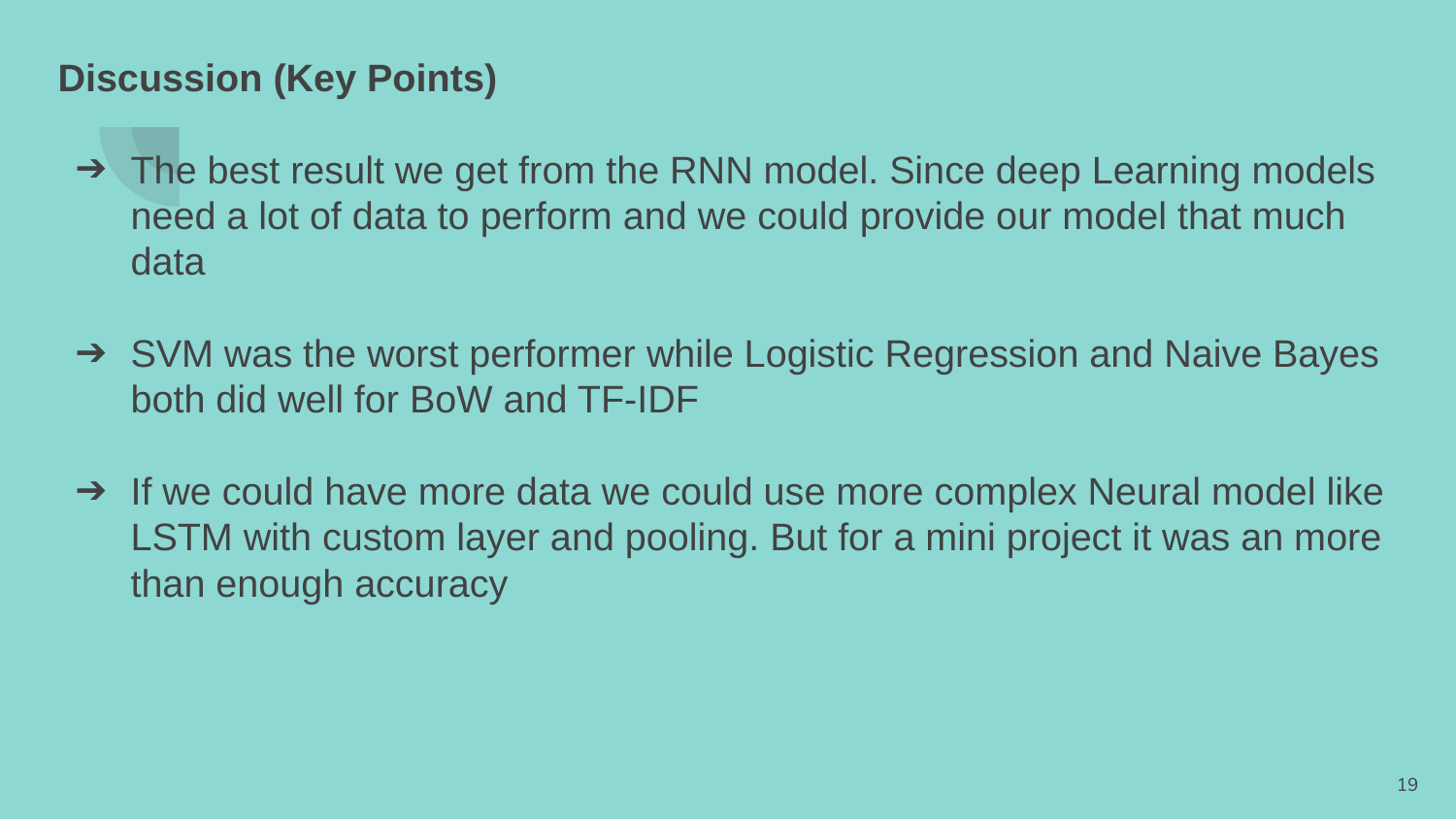

# Discussion (Key Points)

The best result we get from the RNN model. Since deep Learning models need a lot of data to perform and we could provide our model that much data

SVM was the worst performer while Logistic Regression and Naive Bayes both did well for BoW and TF-IDF

If we could have more data we could use more complex Neural model like LSTM with custom layer and pooling. But for a mini project it was an more than enough accuracy

19